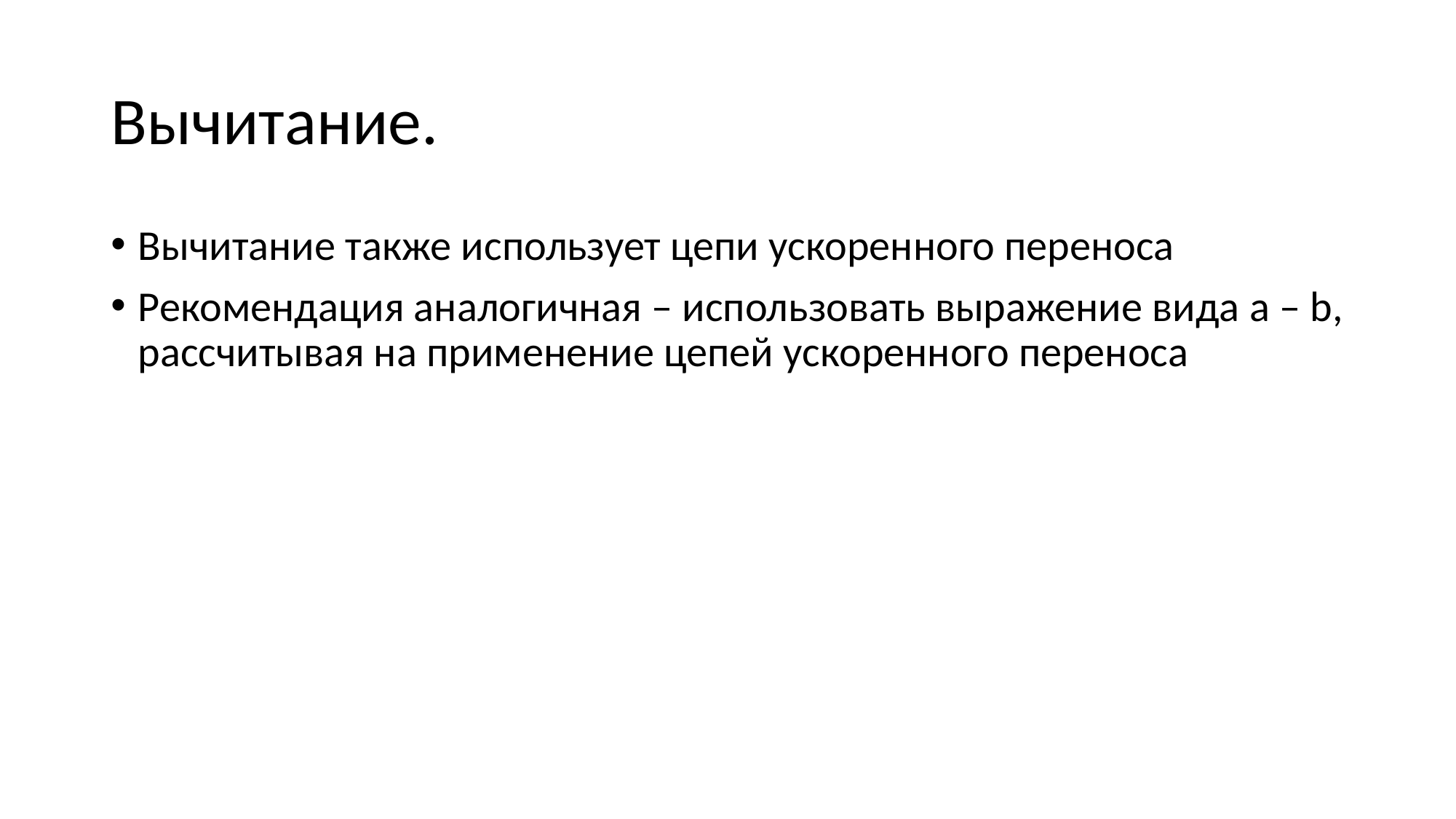

# Вычитание.
Вычитание также использует цепи ускоренного переноса
Рекомендация аналогичная – использовать выражение вида a – b, рассчитывая на применение цепей ускоренного переноса